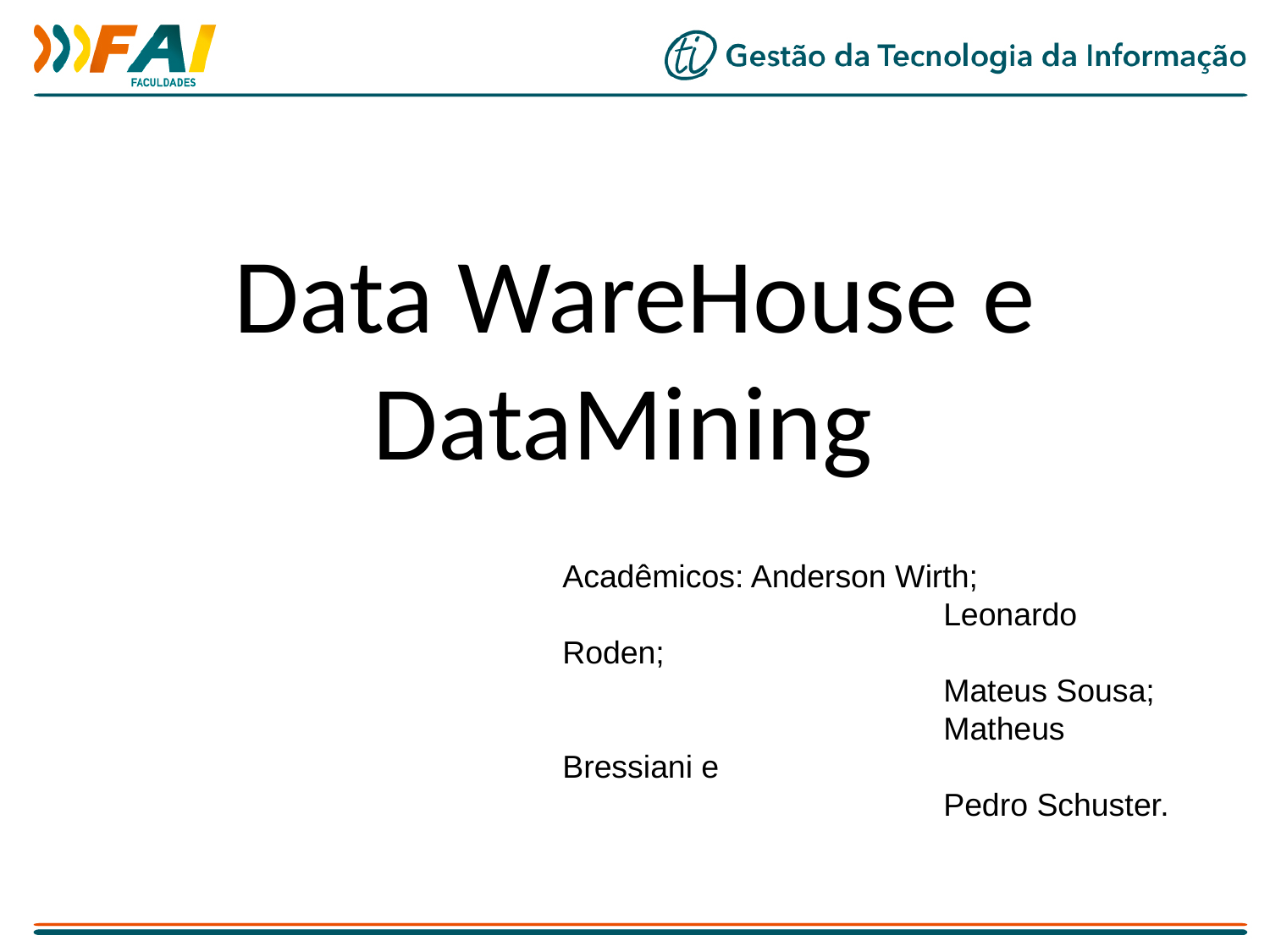

Data WareHouse e DataMining
Acadêmicos: Anderson Wirth;
			Leonardo Roden;
			Mateus Sousa;
			Matheus Bressiani e
			Pedro Schuster.